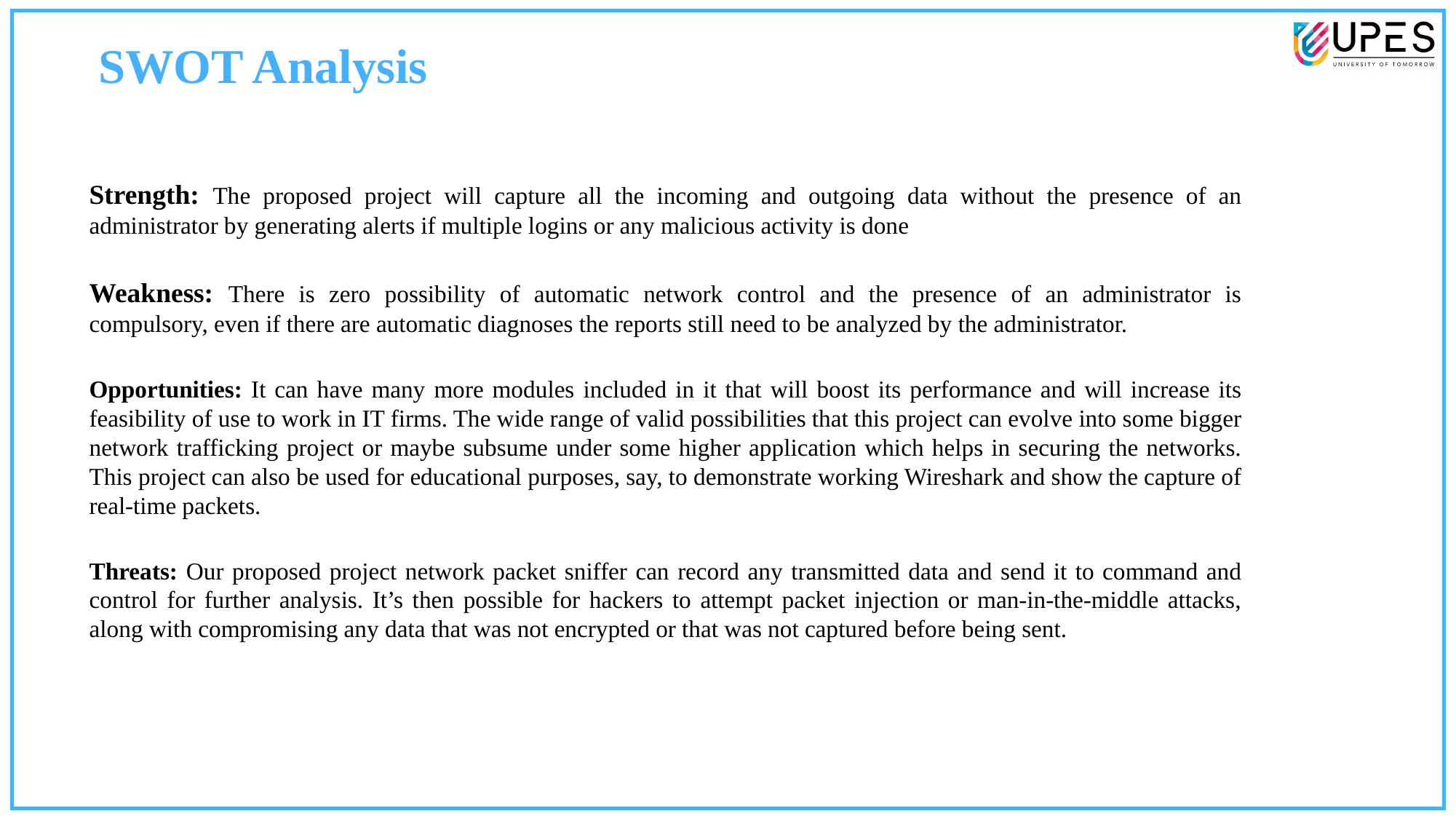

SWOT Analysis
Strength: The proposed project will capture all the incoming and outgoing data without the presence of an administrator by generating alerts if multiple logins or any malicious activity is done
Weakness: There is zero possibility of automatic network control and the presence of an administrator is compulsory, even if there are automatic diagnoses the reports still need to be analyzed by the administrator.
Opportunities: It can have many more modules included in it that will boost its performance and will increase its feasibility of use to work in IT firms. The wide range of valid possibilities that this project can evolve into some bigger network trafficking project or maybe subsume under some higher application which helps in securing the networks. This project can also be used for educational purposes, say, to demonstrate working Wireshark and show the capture of real-time packets.
Threats: Our proposed project network packet sniffer can record any transmitted data and send it to command and control for further analysis. It’s then possible for hackers to attempt packet injection or man-in-the-middle attacks, along with compromising any data that was not encrypted or that was not captured before being sent.